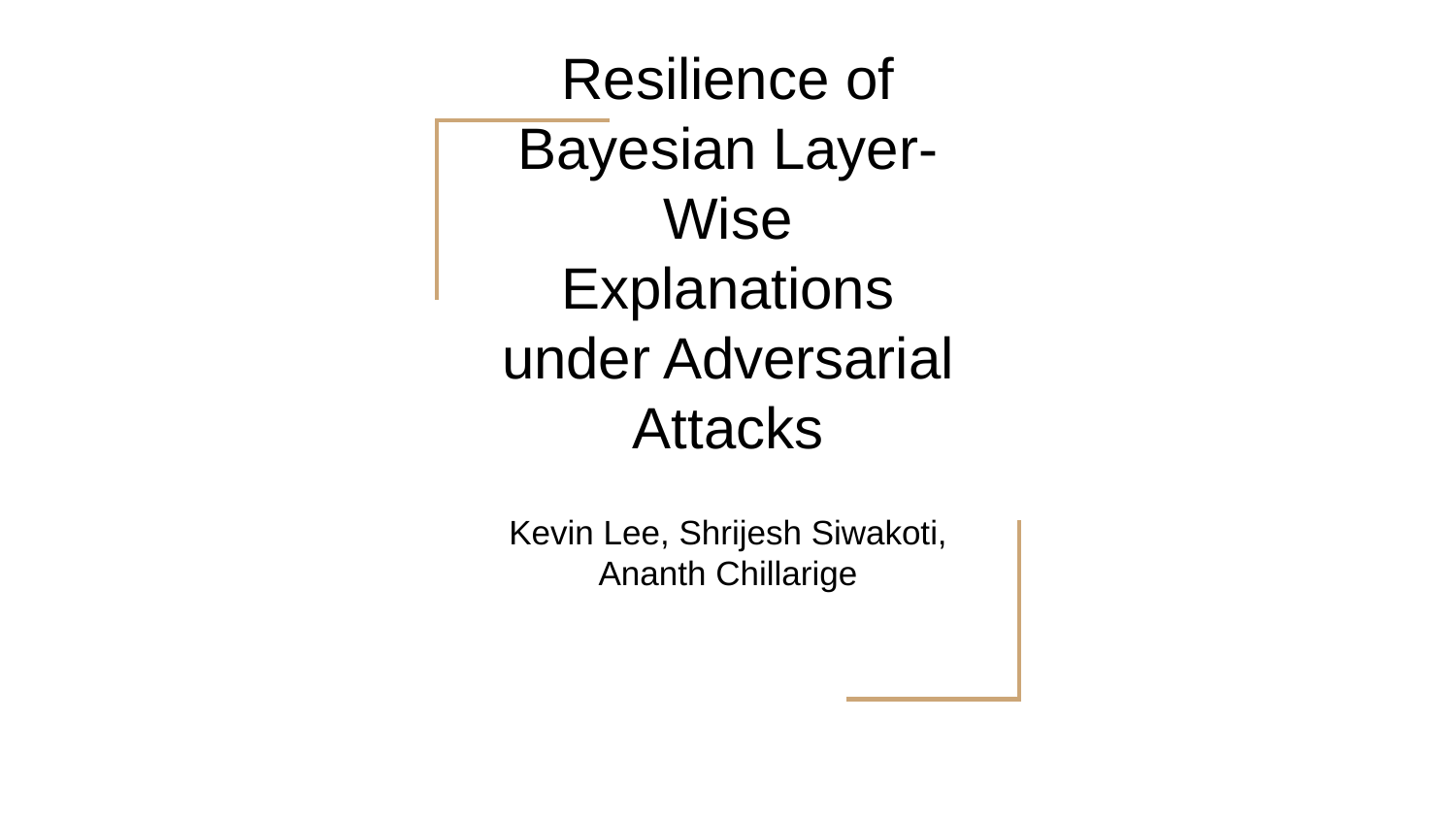

# Resilience of Bayesian Layer-Wise Explanations under Adversarial Attacks
Kevin Lee, Shrijesh Siwakoti, Ananth Chillarige